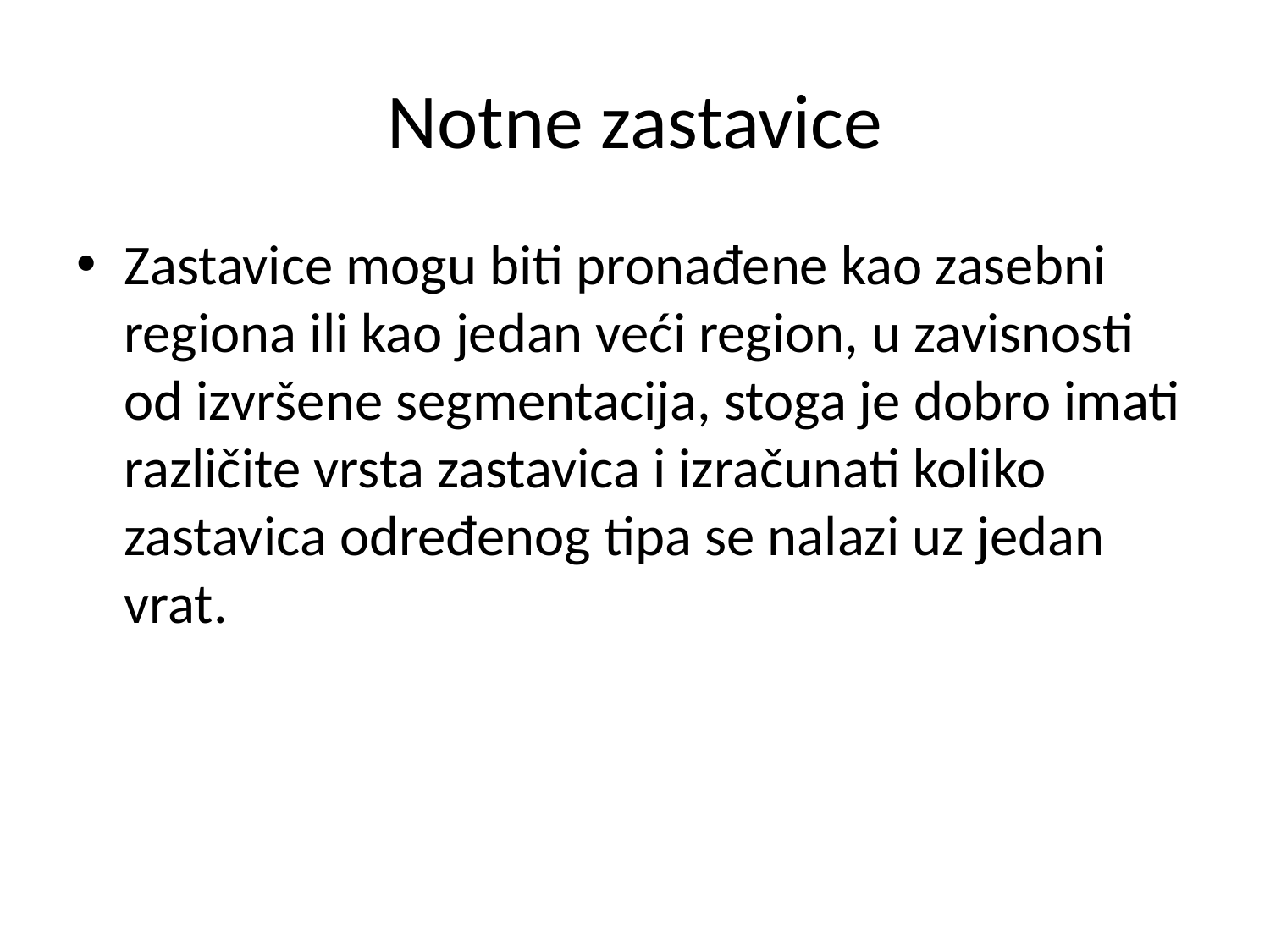

# Notne zastavice
Zastavice mogu biti pronađene kao zasebni regiona ili kao jedan veći region, u zavisnosti od izvršene segmentacija, stoga je dobro imati različite vrsta zastavica i izračunati koliko zastavica određenog tipa se nalazi uz jedan vrat.